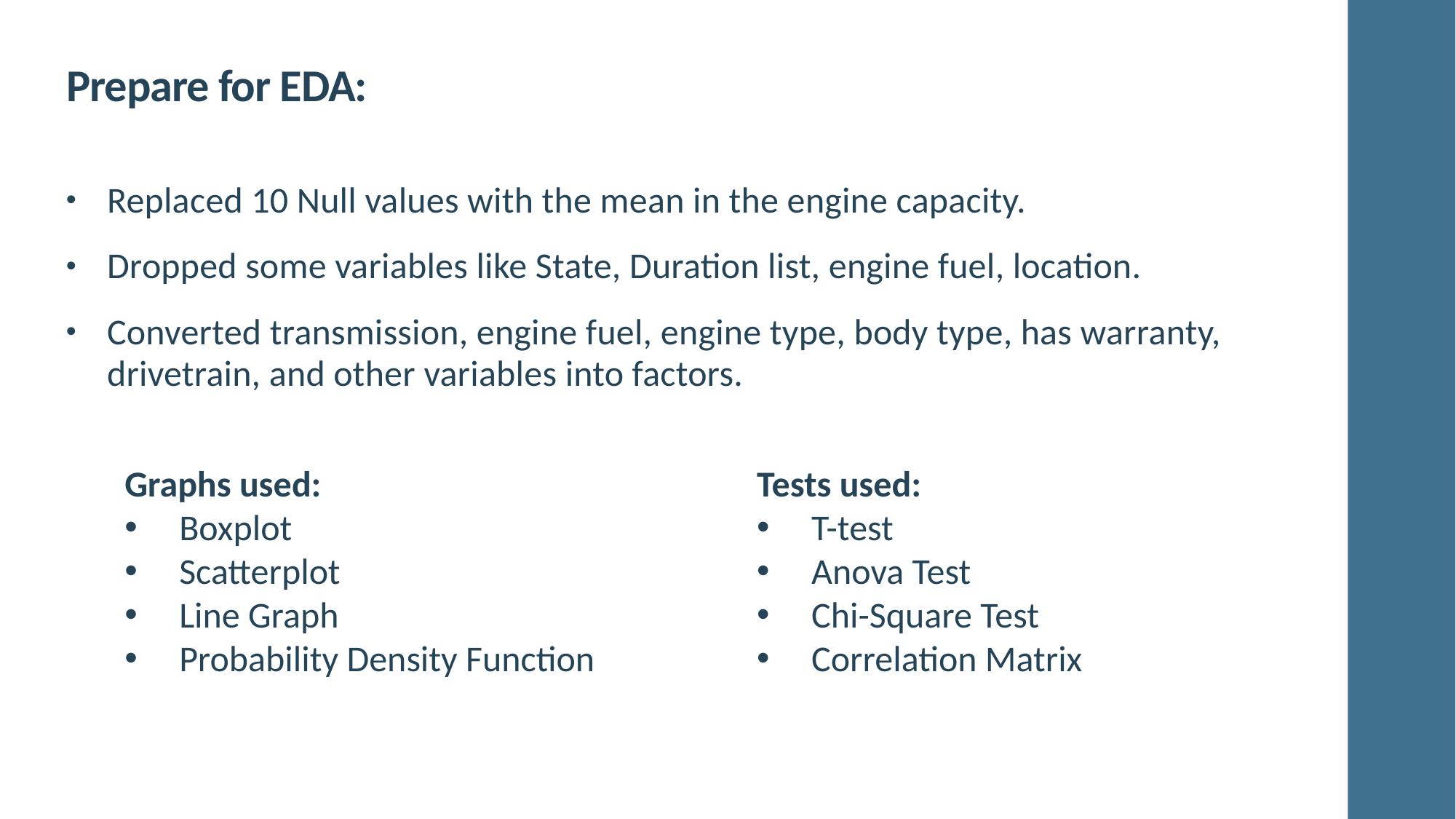

Prepare for EDA:
Replaced 10 Null values with the mean in the engine capacity.
Dropped some variables like State, Duration list, engine fuel, location.
Converted transmission, engine fuel, engine type, body type, has warranty, drivetrain, and other variables into factors.

Graphs used:
Boxplot
Scatterplot
Line Graph
Probability Density Function
Tests used:
T-test
Anova Test
Chi-Square Test
Correlation Matrix